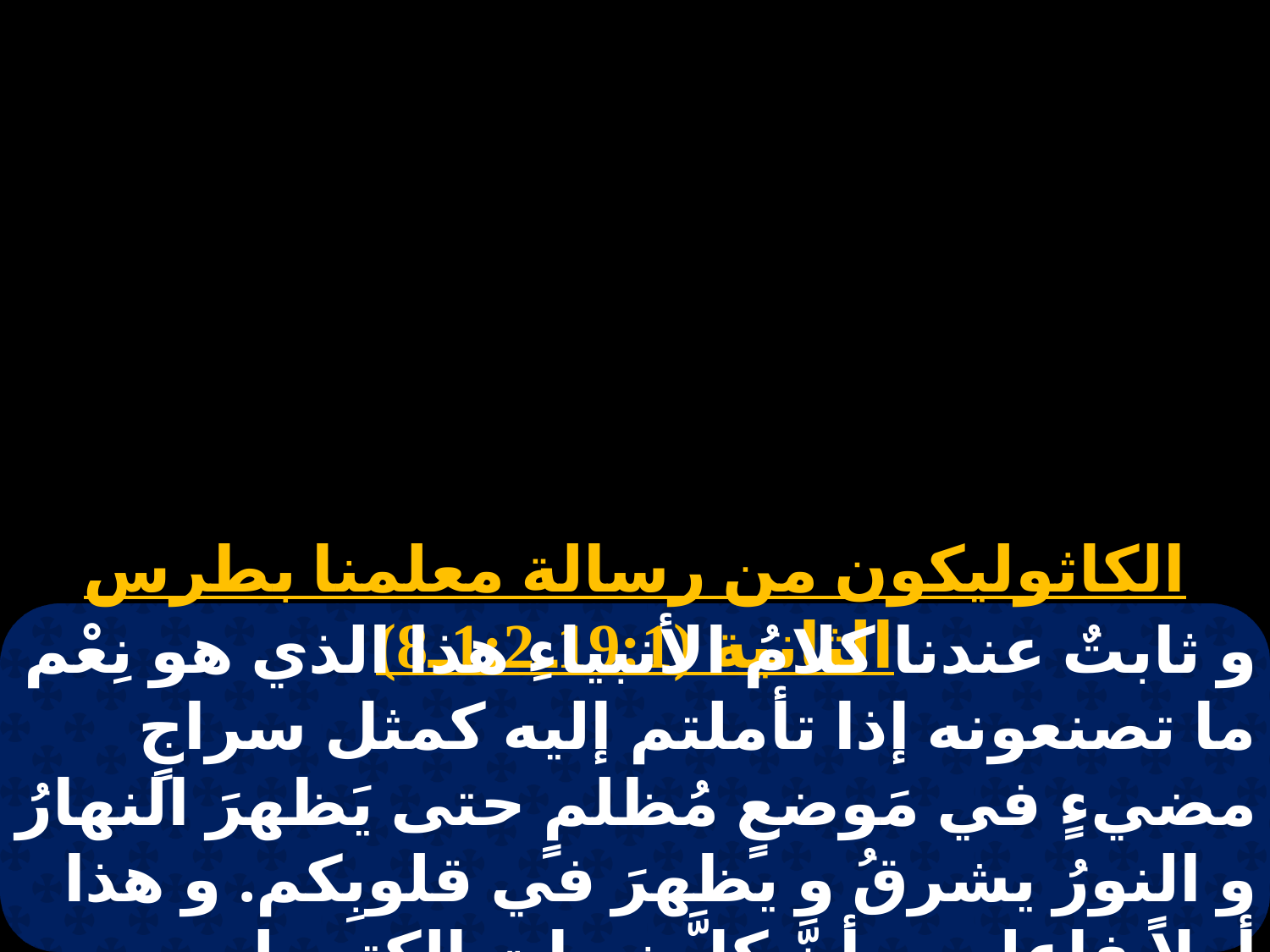

الكاثوليكون من رسالة معلمنا بطرس الثانية (19:1ـ1:2ـ8)
و ثابتٌ عندنا كلامُ الأنبياءِ هذا الذي هو نِعْم ما تصنعونه إذا تأملتم إليه كمثل سراجٍ مضيءٍ في مَوضعٍ مُظلمٍ حتى يَظهرَ النهارُ و النورُ يشرقُ و يظهرَ في قلوبِكم. و هذا أولاً فاعلموه أنَّ كلَّ نبواتِ الكتبِ ليس تأويلها فيها من ذاتِها خاصة.